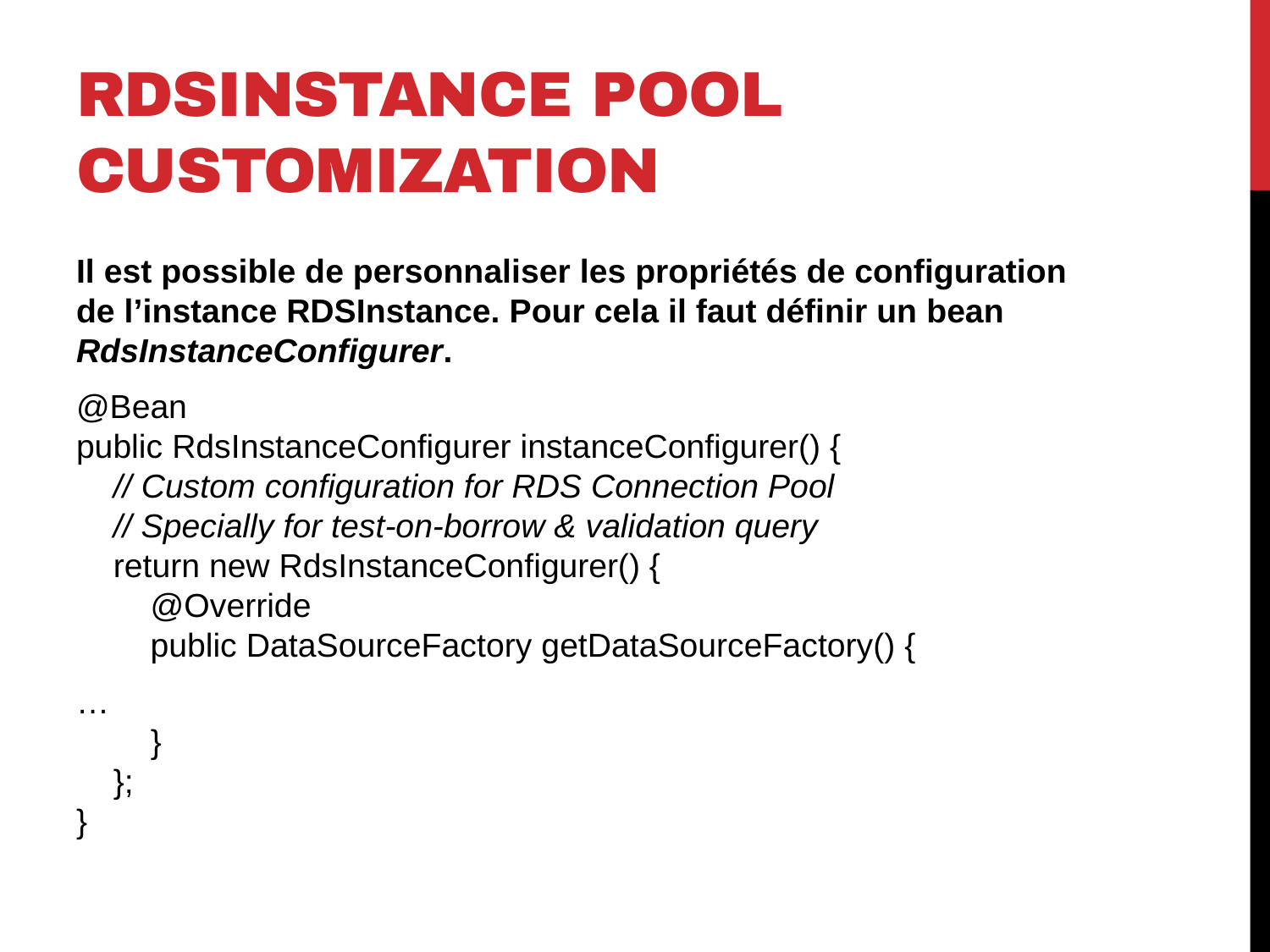

# RDSInstance pool Customization
Il est possible de personnaliser les propriétés de configuration de l’instance RDSInstance. Pour cela il faut définir un bean RdsInstanceConfigurer.
@Bean
public RdsInstanceConfigurer instanceConfigurer() {
    // Custom configuration for RDS Connection Pool
    // Specially for test-on-borrow & validation query
    return new RdsInstanceConfigurer() {
        @Override
        public DataSourceFactory getDataSourceFactory() {
…
        }
    };
}